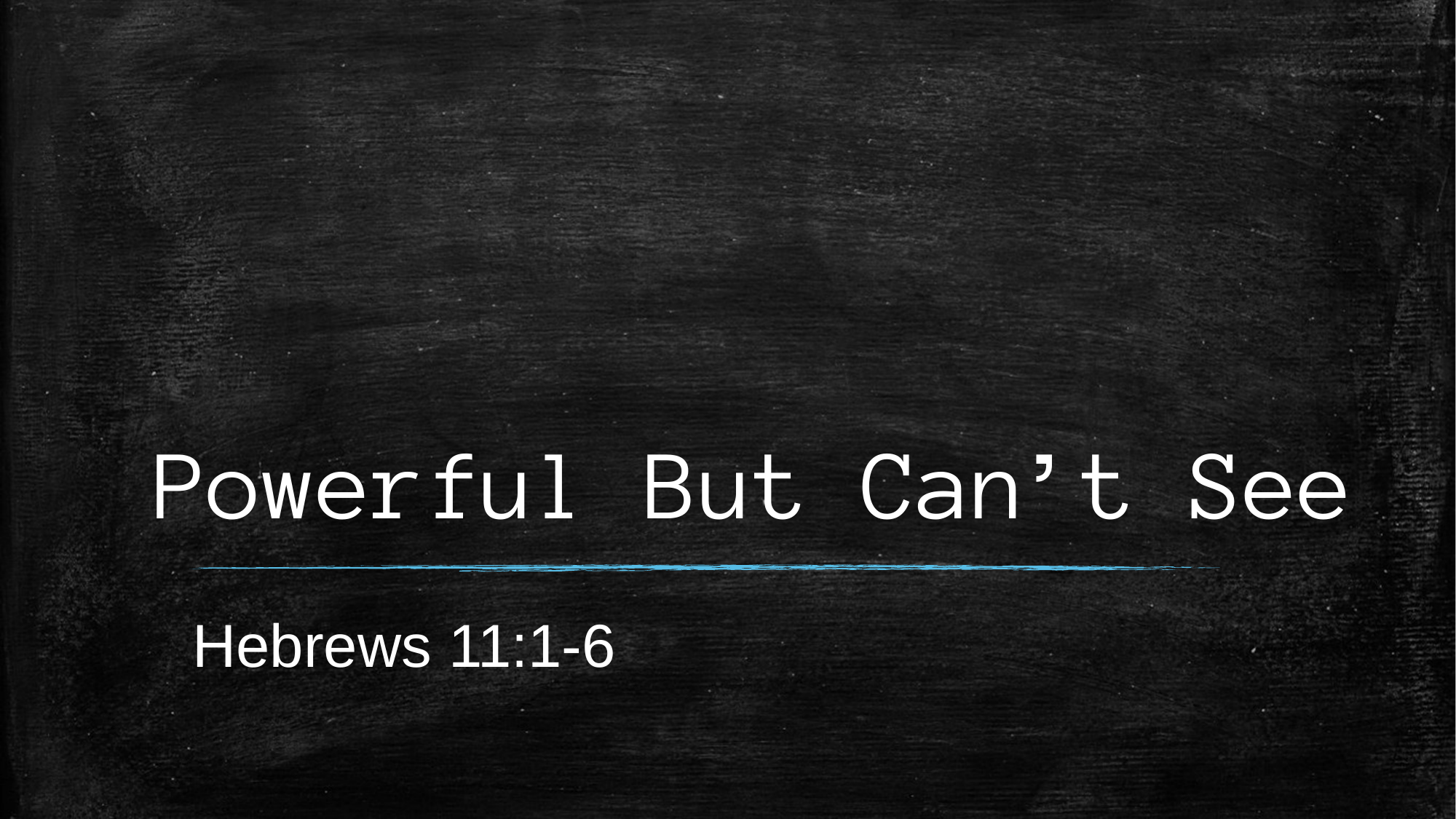

# Powerful But Can’t See
Hebrews 11:1-6